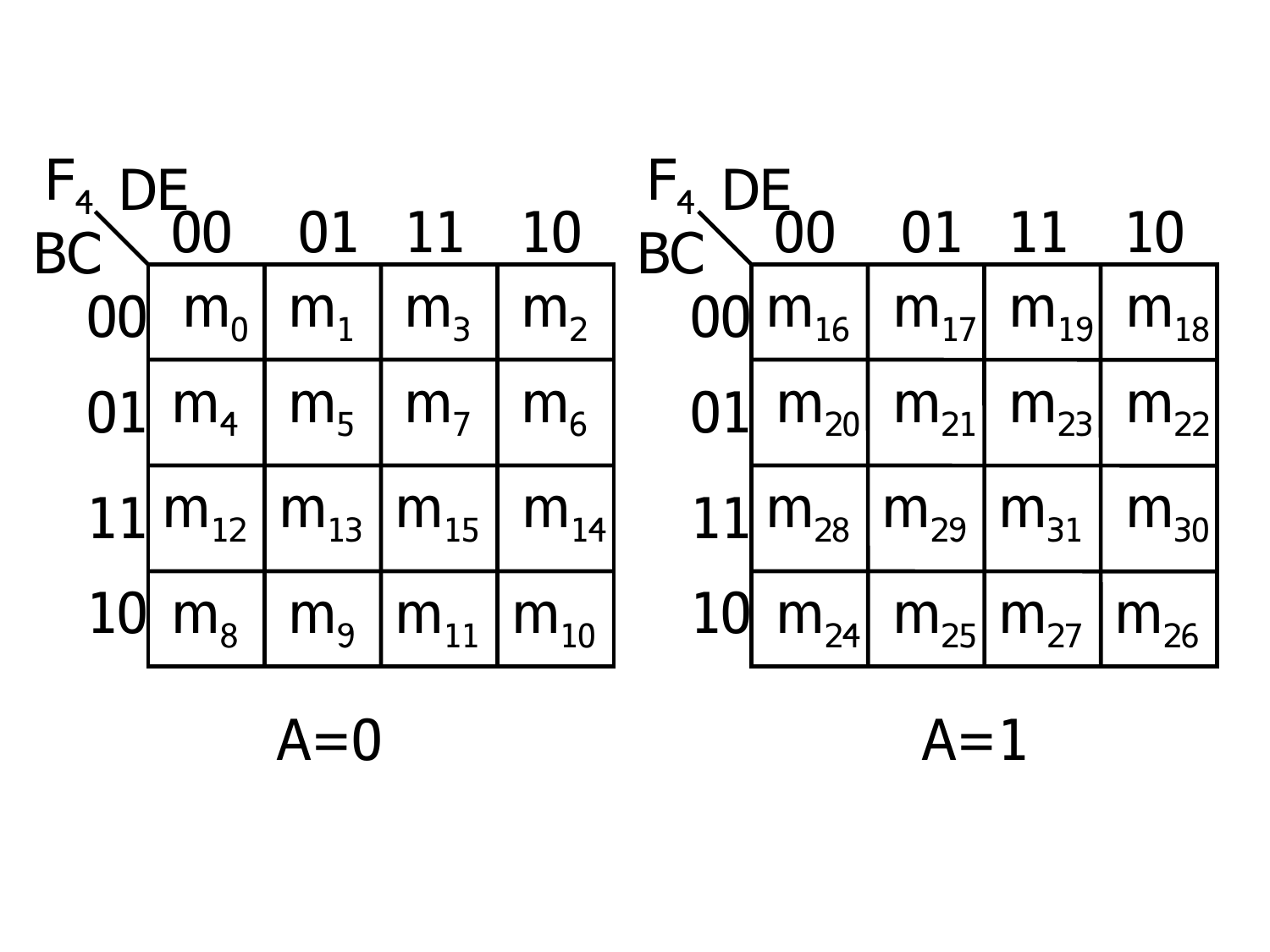

F4
F4
DE
DE
00
01
11
10
00
01
11
10
BC

BC

m0

m1

m3

m2

m16

m17

m19

m18
00
00

m4
m5
m7
m6

m20
m21
m23
m22
01
01

m12
m13
m15
m14

m28
m29
m31
m30
11
11
10

m8
m9
m11
m10
10

m24
m25
m27
m26
A=0
A=1
10